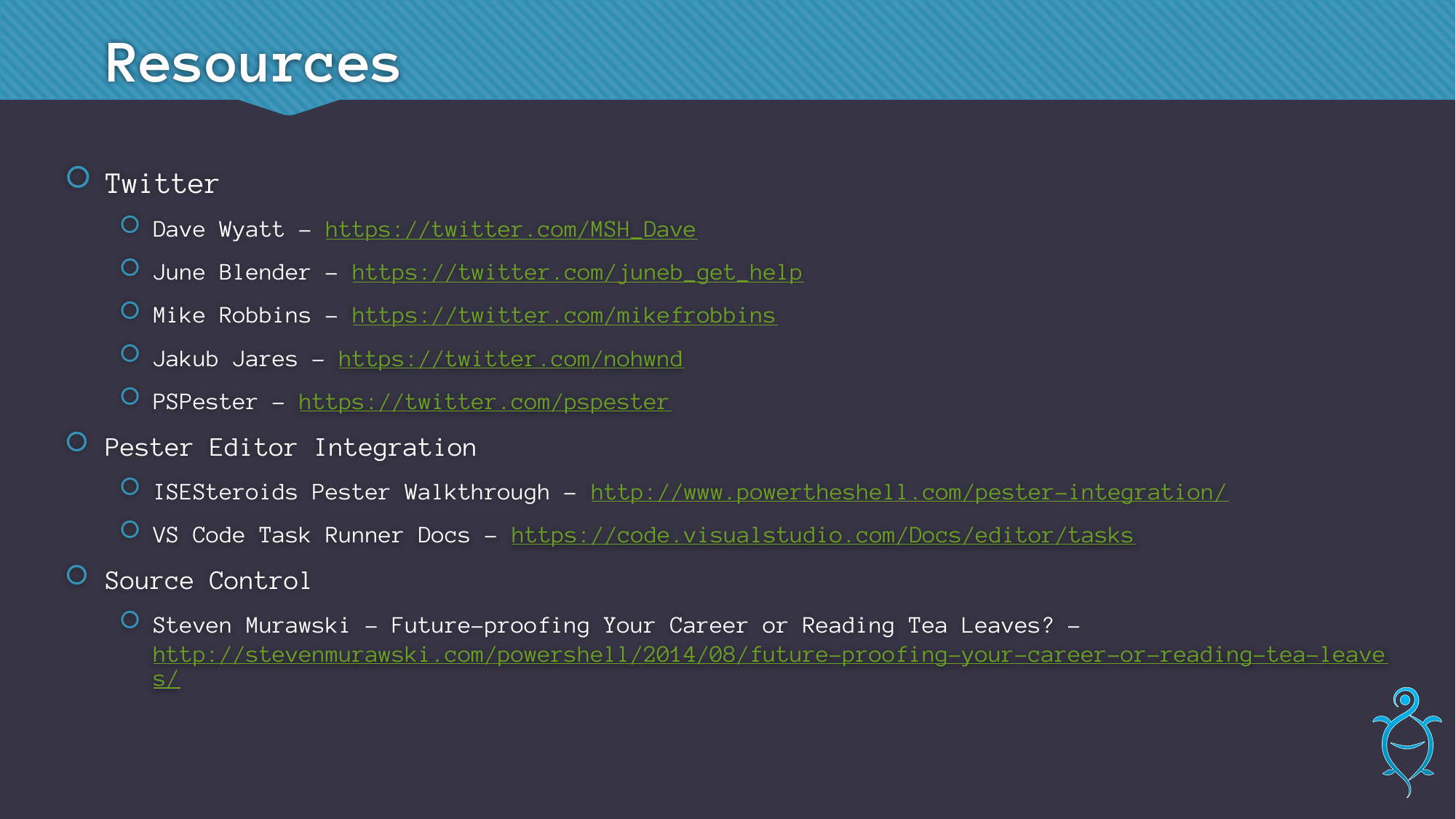

# Resources
Twitter
Dave Wyatt - https://twitter.com/MSH_Dave
June Blender - https://twitter.com/juneb_get_help
Mike Robbins - https://twitter.com/mikefrobbins
Jakub Jares - https://twitter.com/nohwnd
PSPester - https://twitter.com/pspester
Pester Editor Integration
ISESteroids Pester Walkthrough - http://www.powertheshell.com/pester-integration/
VS Code Task Runner Docs - https://code.visualstudio.com/Docs/editor/tasks
Source Control
Steven Murawski - Future-proofing Your Career or Reading Tea Leaves? - http://stevenmurawski.com/powershell/2014/08/future-proofing-your-career-or-reading-tea-leaves/